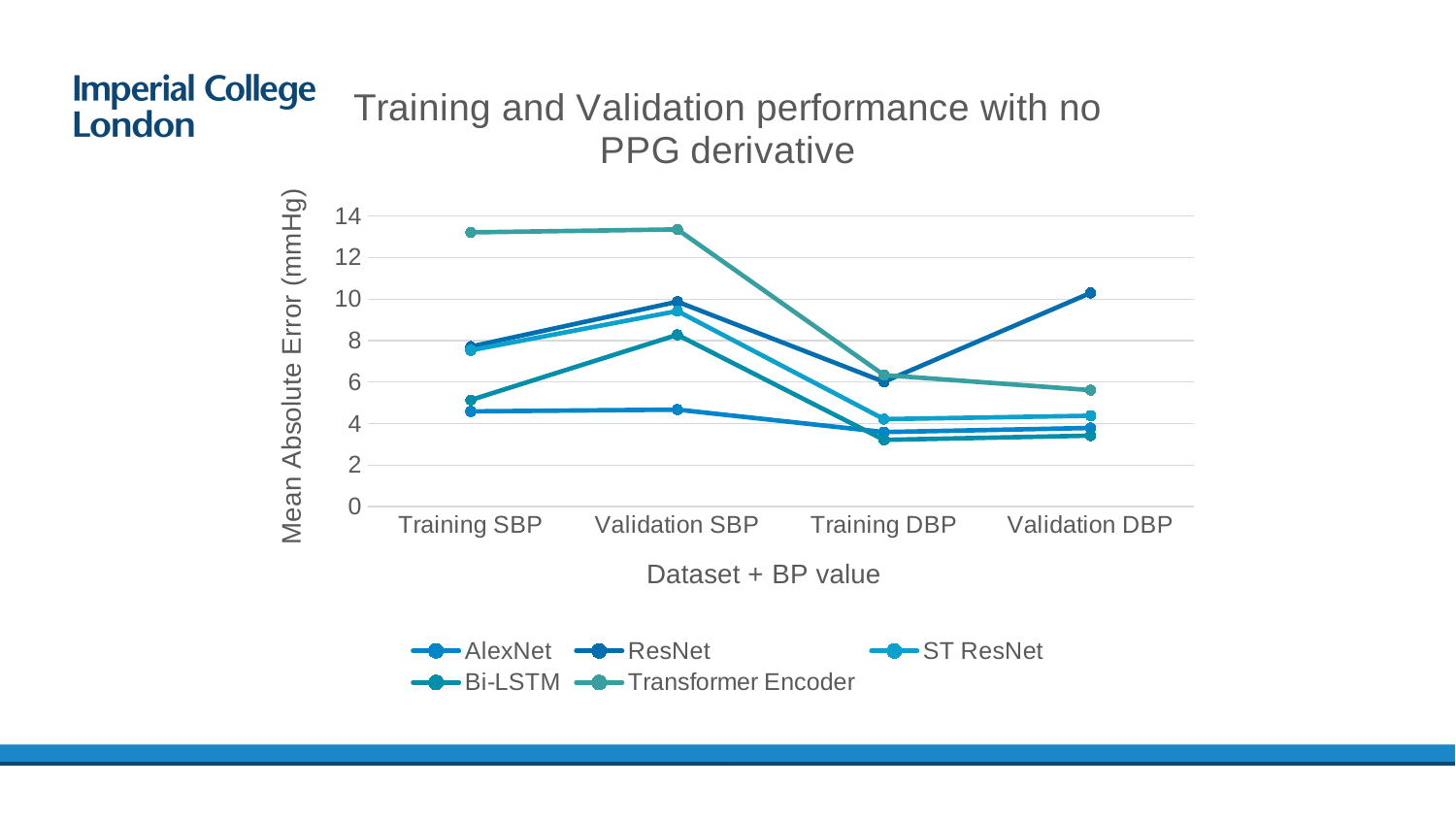

### Chart: Training and Validation performance with no PPG derivative

| Category | AlexNet | ResNet | ST ResNet | Bi-LSTM | Transformer Encoder |
|---|---|---|---|---|---|
| Training SBP | 4.5867 | 7.7123 | 7.5329 | 5.137 | 13.214 |
| Validation SBP | 4.6724 | 9.8753 | 9.4234 | 8.2793 | 13.359 |
| Training DBP | 3.5892 | 6.0123 | 4.2154 | 3.2159 | 6.3412 |
| Validation DBP | 3.7895 | 10.297 | 4.3785 | 3.4196 | 5.6129 |